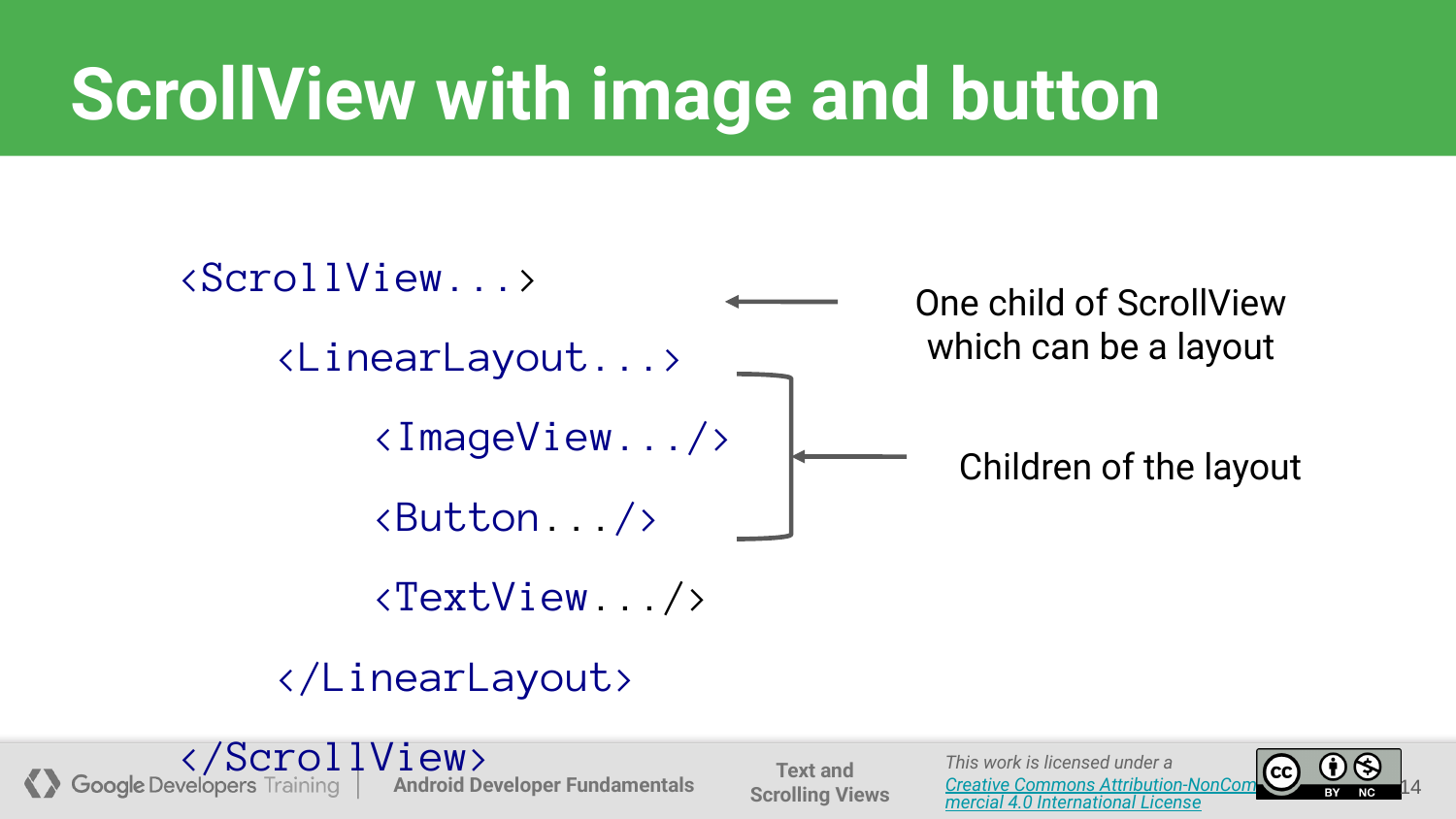

ScrollView with image and button
<ScrollView...>
    <LinearLayout...>
        <ImageView.../>
        <Button.../>
        <TextView.../>
    </LinearLayout>
</ScrollView>
One child of ScrollView
which can be a layout

Children of the layout

14